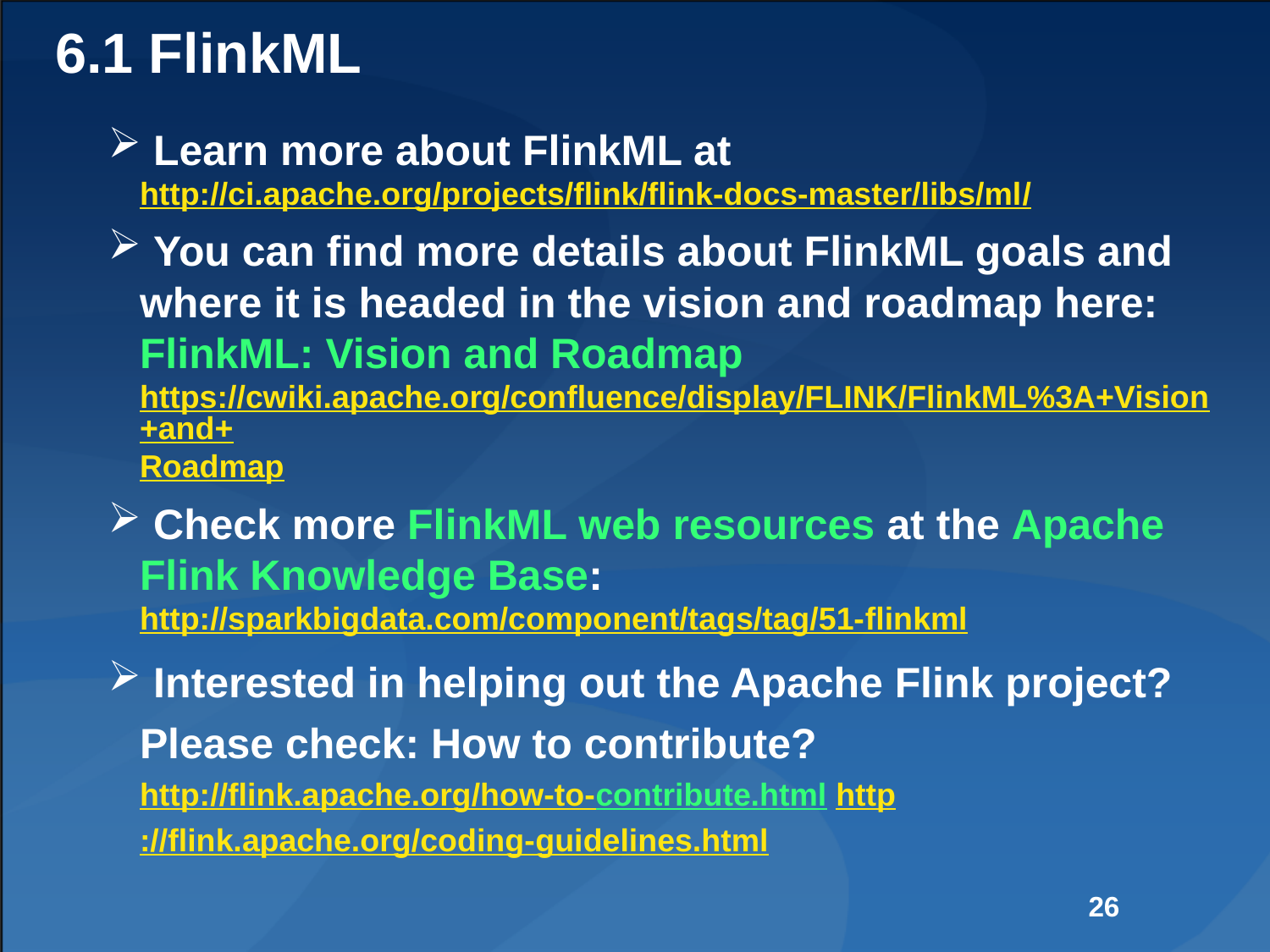

# 6.1 FlinkML
 Learn more about FlinkML at http://ci.apache.org/projects/flink/flink-docs-master/libs/ml/
 You can find more details about FlinkML goals and where it is headed in the vision and roadmap here:  FlinkML: Vision and Roadmap https://cwiki.apache.org/confluence/display/FLINK/FlinkML%3A+Vision+and+Roadmap
 Check more FlinkML web resources at the Apache Flink Knowledge Base: http://sparkbigdata.com/component/tags/tag/51-flinkml
 Interested in helping out the Apache Flink project? Please check: How to contribute? http://flink.apache.org/how-to-contribute.html http://flink.apache.org/coding-guidelines.html

26